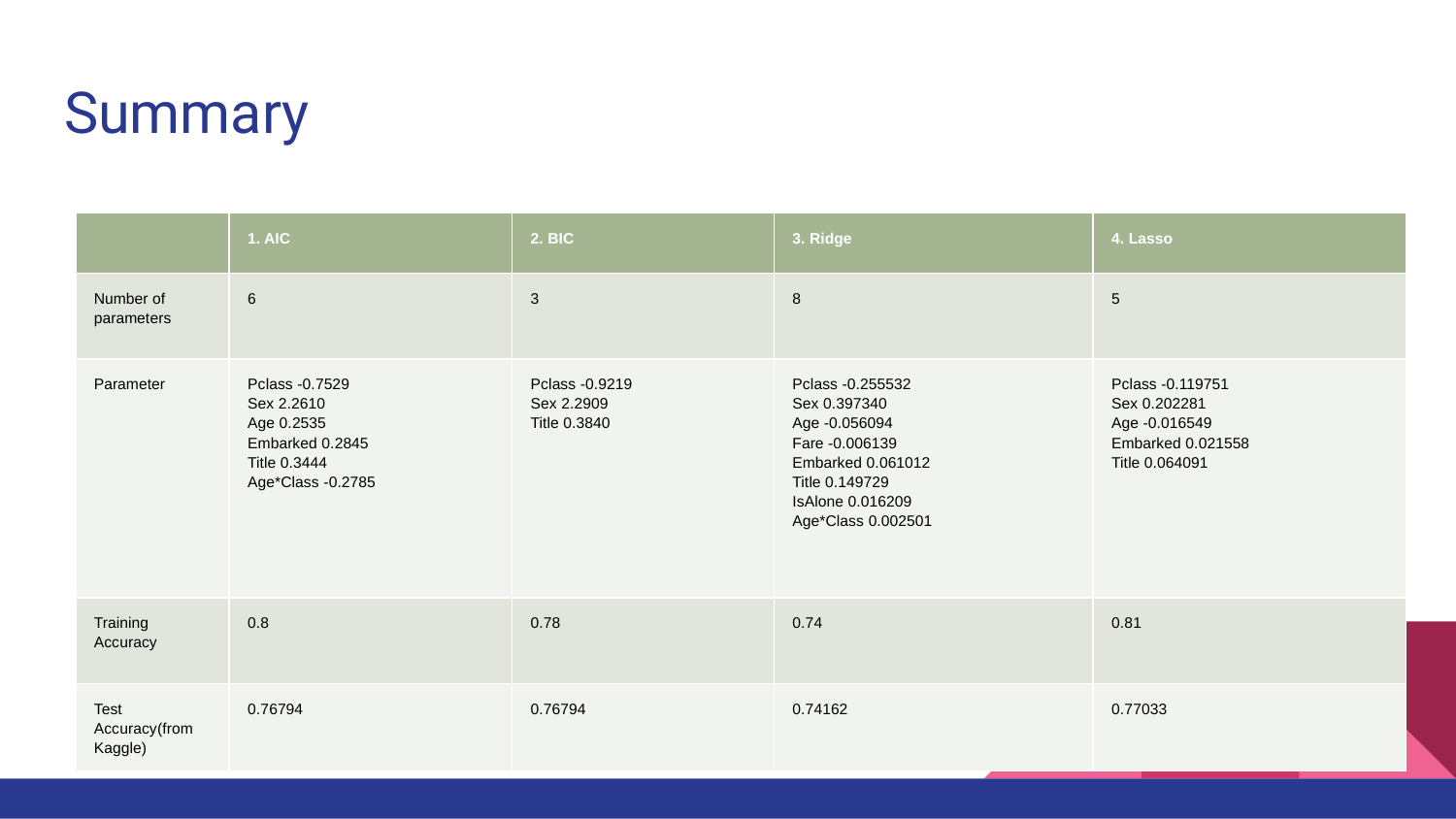

# Summary

| ​ | 1. AIC​ | 2. BIC​ | 3. Ridge​ | 4. Lasso​ |
| --- | --- | --- | --- | --- |
| Number of parameters​ | 6​ | 3​ | 8​ | 5​ |
| Parameter​ | Pclass -0.7529 ​ Sex 2.2610 ​ Age 0.2535 ​ Embarked 0.2845 ​ Title 0.3444 ​ Age\*Class -0.2785​ | Pclass -0.9219 ​ Sex 2.2909 ​ Title 0.3840​ | Pclass -0.255532 ​ Sex 0.397340 ​ Age -0.056094 ​ Fare -0.006139 ​ Embarked 0.061012 ​ Title 0.149729 ​ IsAlone 0.016209 ​ Age\*Class 0.002501​ | Pclass -0.119751 ​ Sex 0.202281 ​ Age -0.016549 ​ Embarked 0.021558 ​ Title 0.064091 ​ |
| Training Accuracy​ | 0.8​ | 0.78​ | 0.74​ | 0.81​ |
| Test Accuracy(from Kaggle)​ | 0.76794​ | 0.76794​ | 0.74162​ | 0.77033​ |